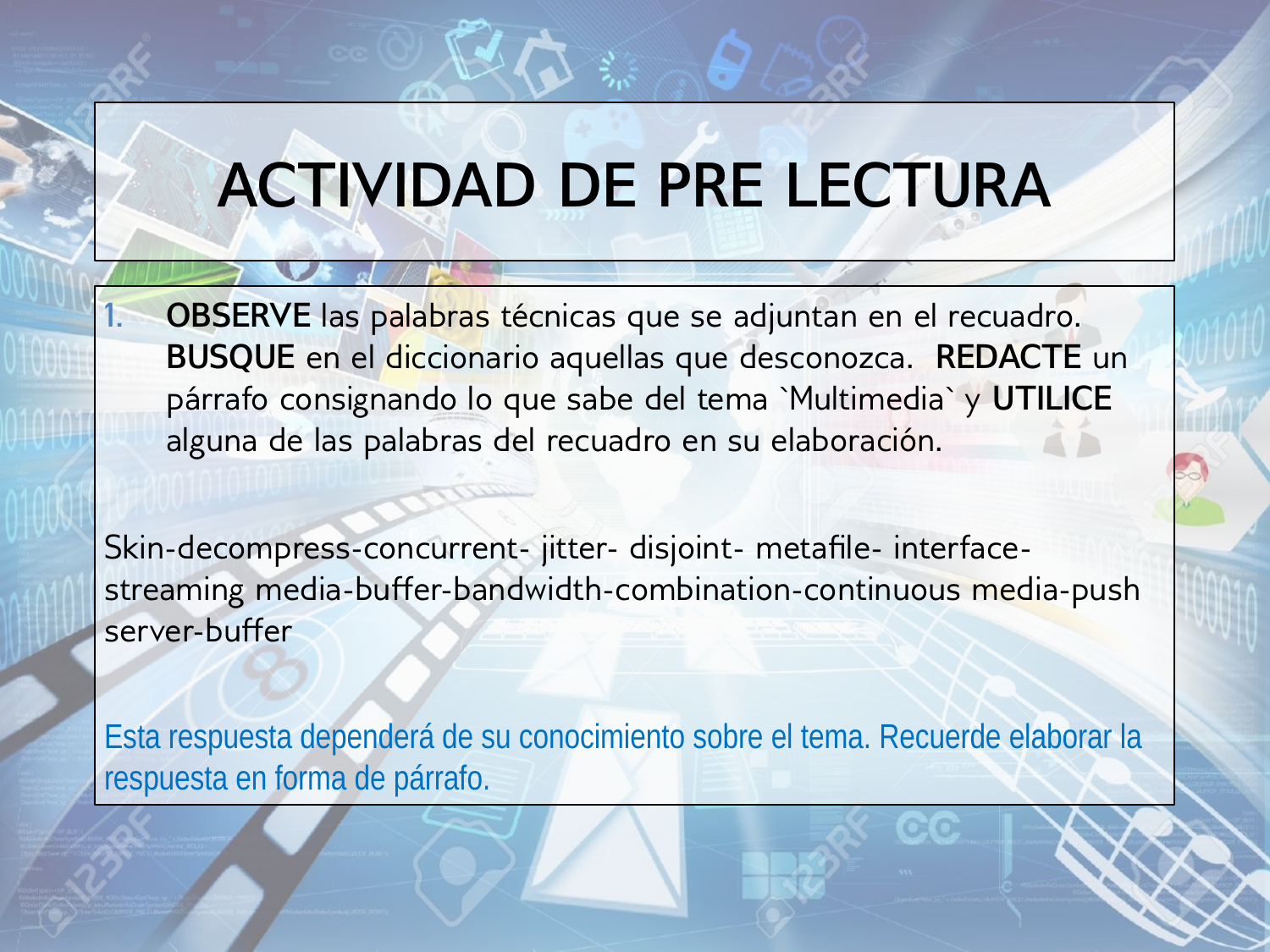

# Actividad de Pre lectura
OBSERVE las palabras técnicas que se adjuntan en el recuadro.  BUSQUE en el diccionario aquellas que desconozca.  REDACTE un párrafo consignando lo que sabe del tema `Multimedia` y UTILICE alguna de las palabras del recuadro en su elaboración.

Skin-decompress-concurrent- jitter- disjoint- metafile- interface- streaming media-buffer-bandwidth-combination-continuous media-push server-buffer

Esta respuesta dependerá de su conocimiento sobre el tema. Recuerde elaborar la respuesta en forma de párrafo.